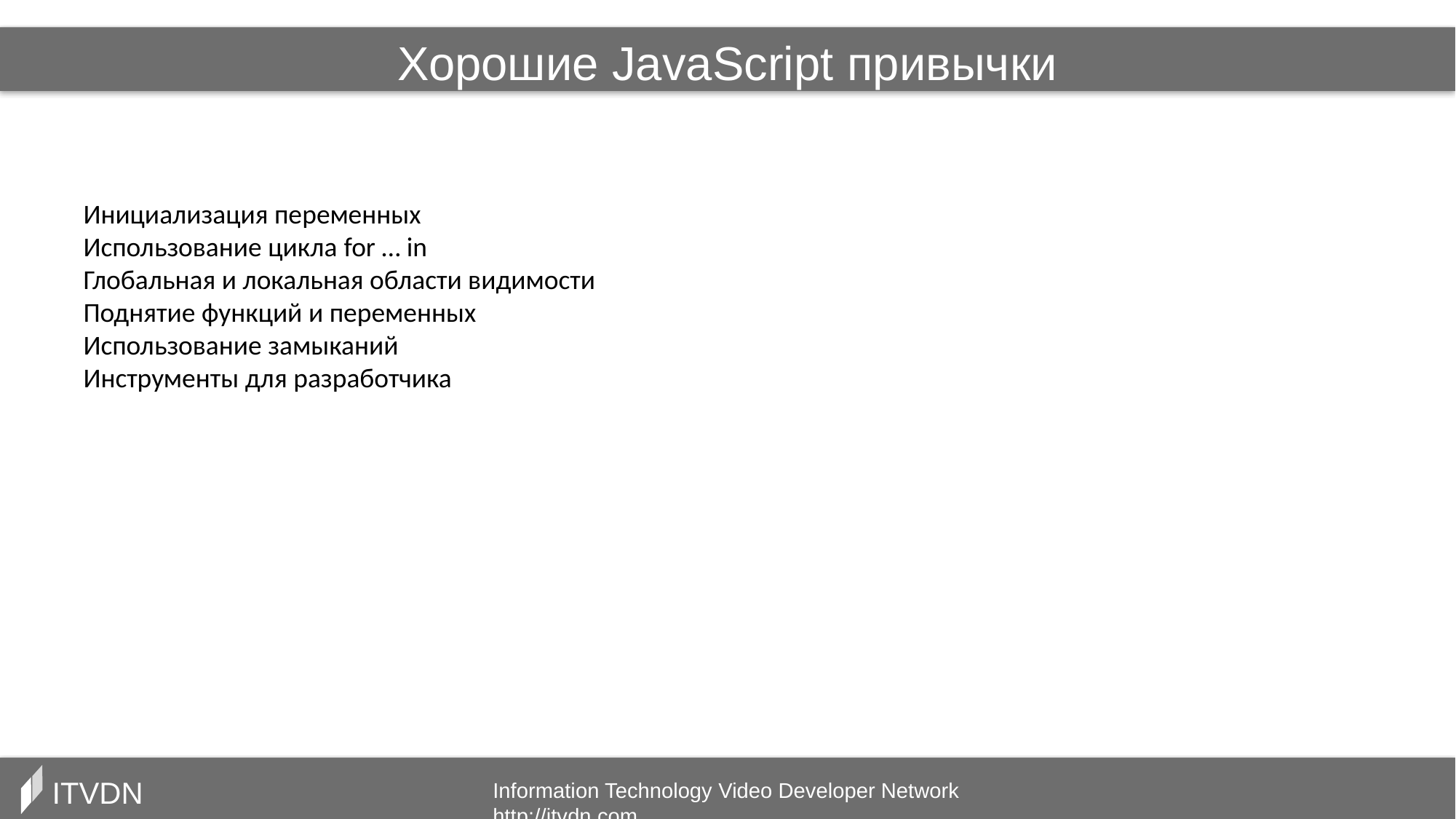

Хорошие JavaScript привычки

Инициализация переменных
Использование цикла for … in
Глобальная и локальная области видимости
Поднятие функций и переменных
Использование замыканий
Инструменты для разработчика

ITVDN
Information Technology Video Developer Network                                                       http://itvdn.com